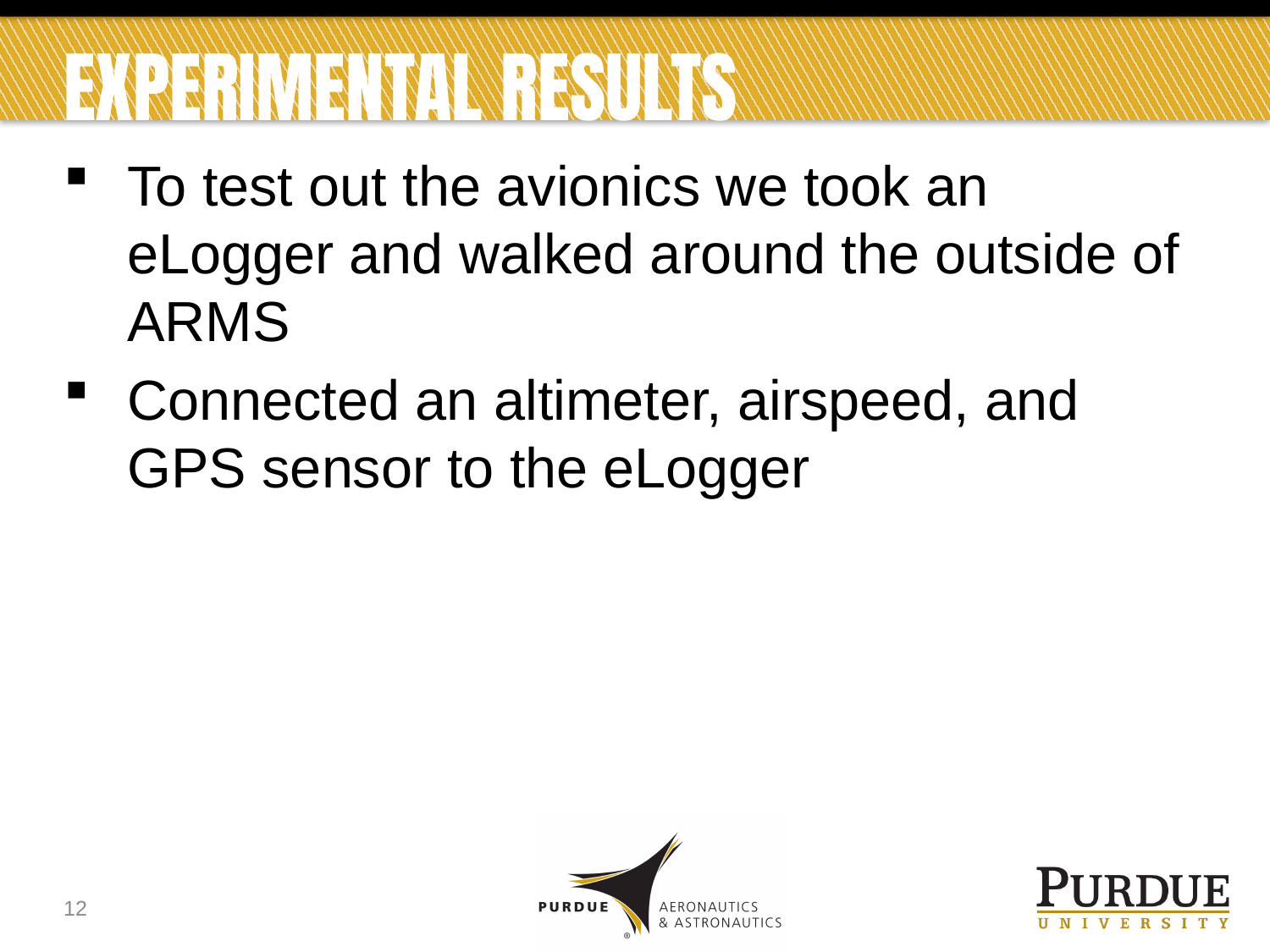

# Experimental results
To test out the avionics we took an eLogger and walked around the outside of ARMS
Connected an altimeter, airspeed, and GPS sensor to the eLogger
12